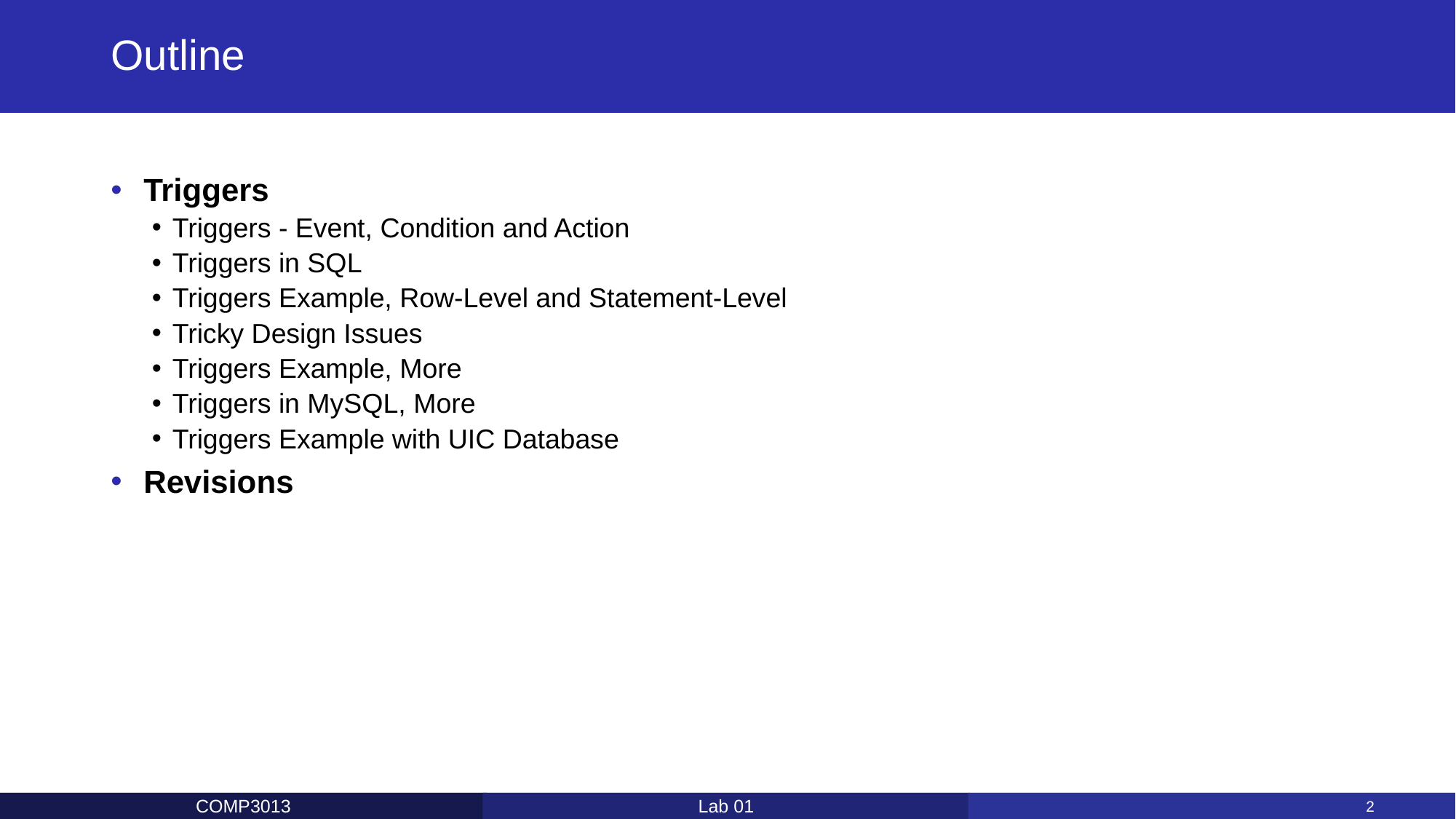

# Outline
Triggers
Triggers - Event, Condition and Action
Triggers in SQL
Triggers Example, Row-Level and Statement-Level
Tricky Design Issues
Triggers Example, More
Triggers in MySQL, More
Triggers Example with UIC Database
Revisions